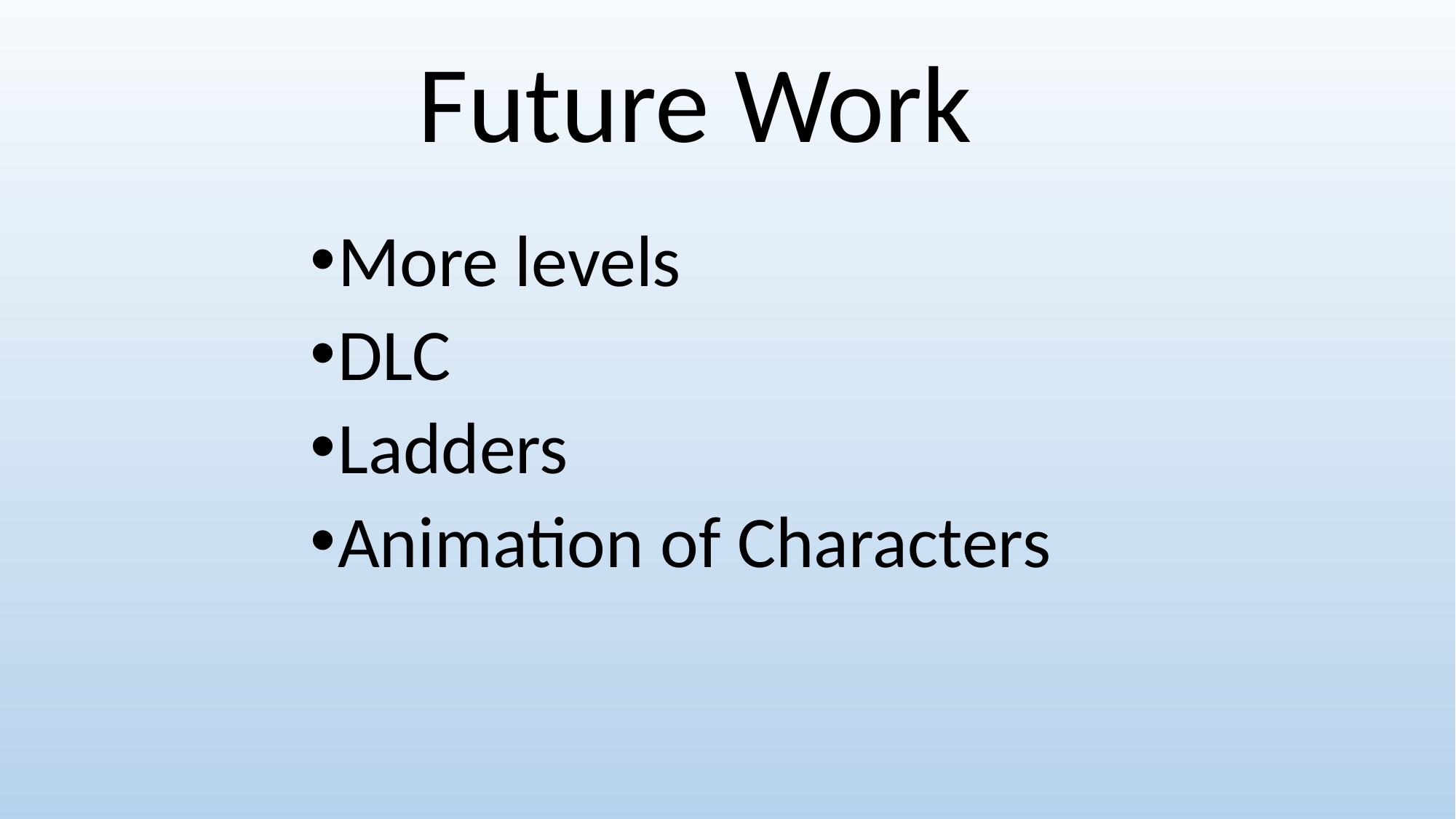

# Future Work
More levels
DLC
Ladders
Animation of Characters